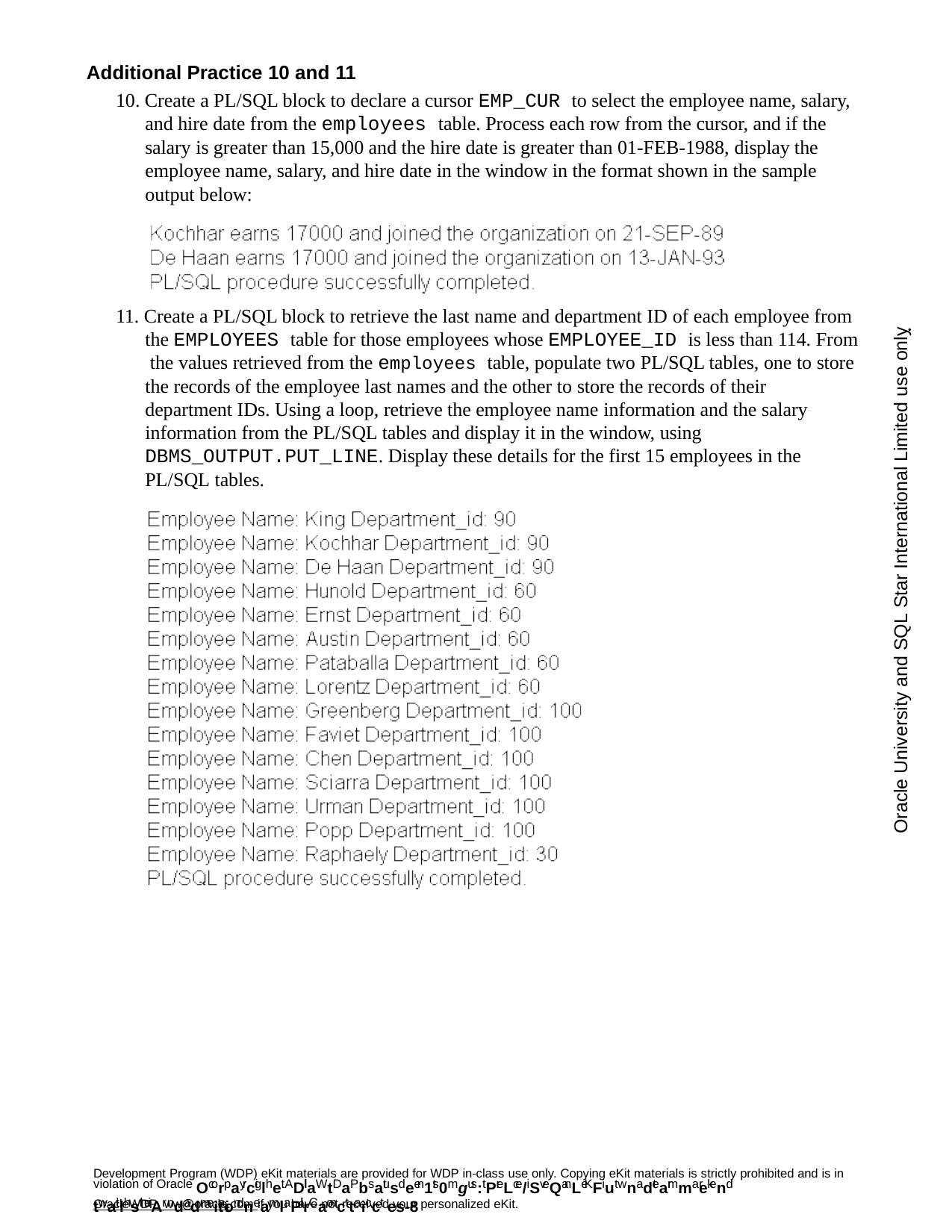

Additional Practice 10 and 11
10. Create a PL/SQL block to declare a cursor EMP_CUR to select the employee name, salary,  and hire date from the employees table. Process each row from the cursor, and if the  salary is greater than 15,000 and the hire date is greater than 01-FEB-1988, display the  employee name, salary, and hire date in the window in the format shown in the sample  output below:

11. Create a PL/SQL block to retrieve the last name and department ID of each employee from  the EMPLOYEES table for those employees whose EMPLOYEE_ID is less than 114. From  the values retrieved from the employees table, populate two PL/SQL tables, one to store  the records of the employee last names and the other to store the records of their  department IDs. Using a loop, retrieve the employee name information and the salary  information from the PL/SQL tables and display it in the window, using  DBMS_OUTPUT.PUT_LINE. Display these details for the first 15 employees in the  PL/SQL tables.
Oracle University and SQL Star International Limited use onlyฺ

Development Program (WDP) eKit materials are provided for WDP in-class use only. Copying eKit materials is strictly prohibited and is in
violation of Oracle Ocorpayrciglhet. ADll aWtDaPbsatusdeen1ts0mgus:t PreLce/iSveQanLeKFiut wnadtearmmarekend twaitlhstheiAr ndadmeitaiondneamlaPil. rCaoncttaicct es-8
OracleWDP_ww@oracle.com if you have not received your personalized eKit.